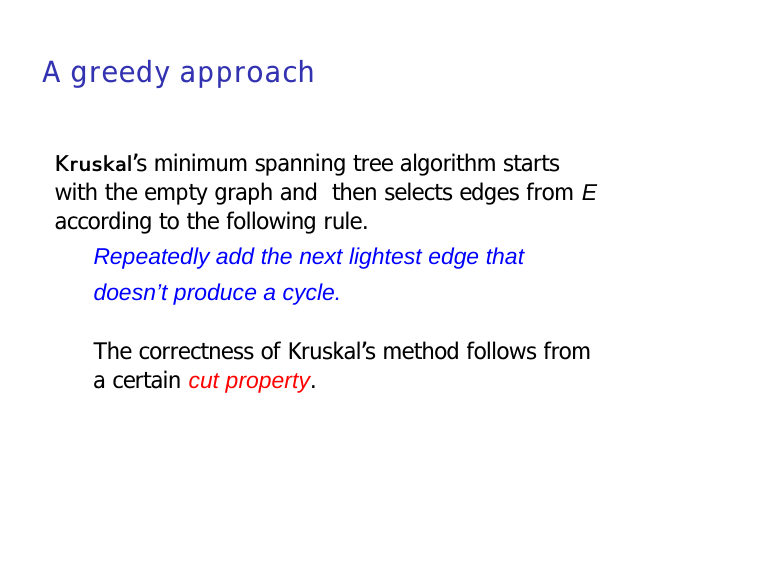

# A greedy approach
Kruskal’s minimum spanning tree algorithm starts
with the empty graph and  then selects edges from E according to the following rule.
Repeatedly add the next lightest edge that
doesn’t produce a cycle.

The correctness of Kruskal’s method follows from
a certain cut property.